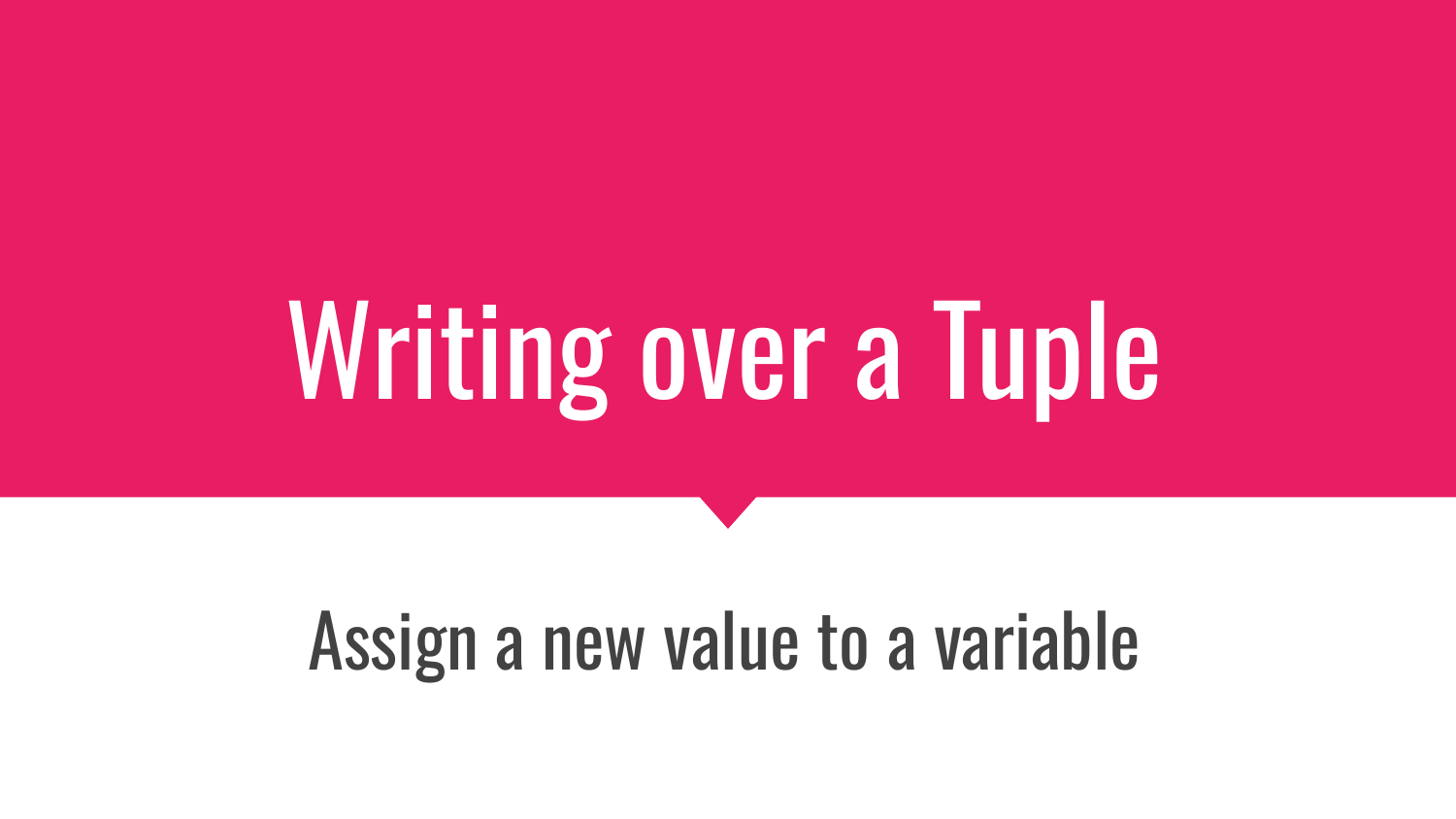

# Writing over a Tuple
Assign a new value to a variable